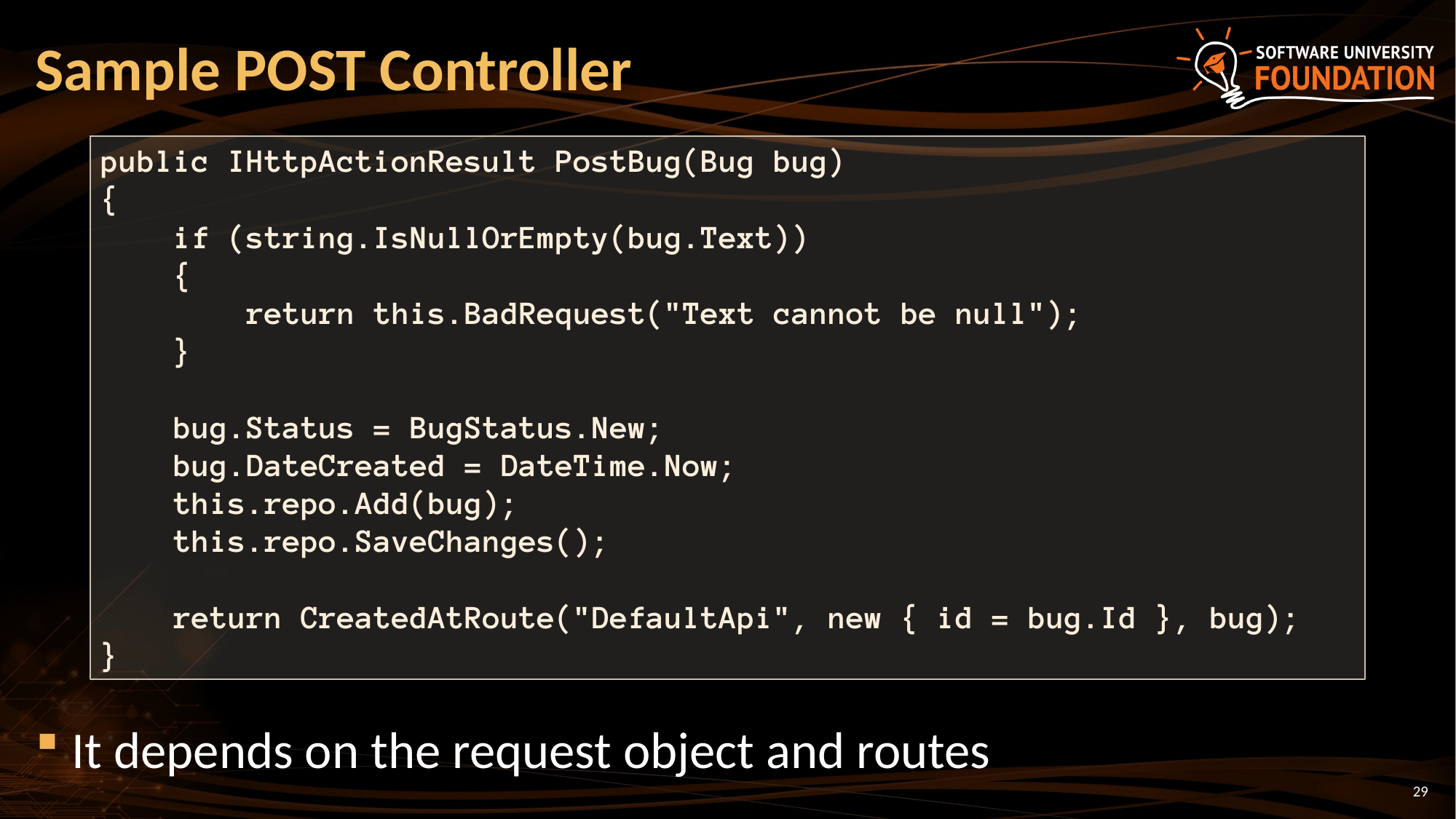

# Sample POST Controller
public IHttpActionResult PostBug(Bug bug)
{
    if (string.IsNullOrEmpty(bug.Text))
    {
        return this.BadRequest("Text cannot be null");
    }

    bug.Status = BugStatus.New;
    bug.DateCreated = DateTime.Now;
    this.repo.Add(bug);
    this.repo.SaveChanges();

    return CreatedAtRoute("DefaultApi", new { id = bug.Id }, bug);
}
It depends on the request object and routes
29